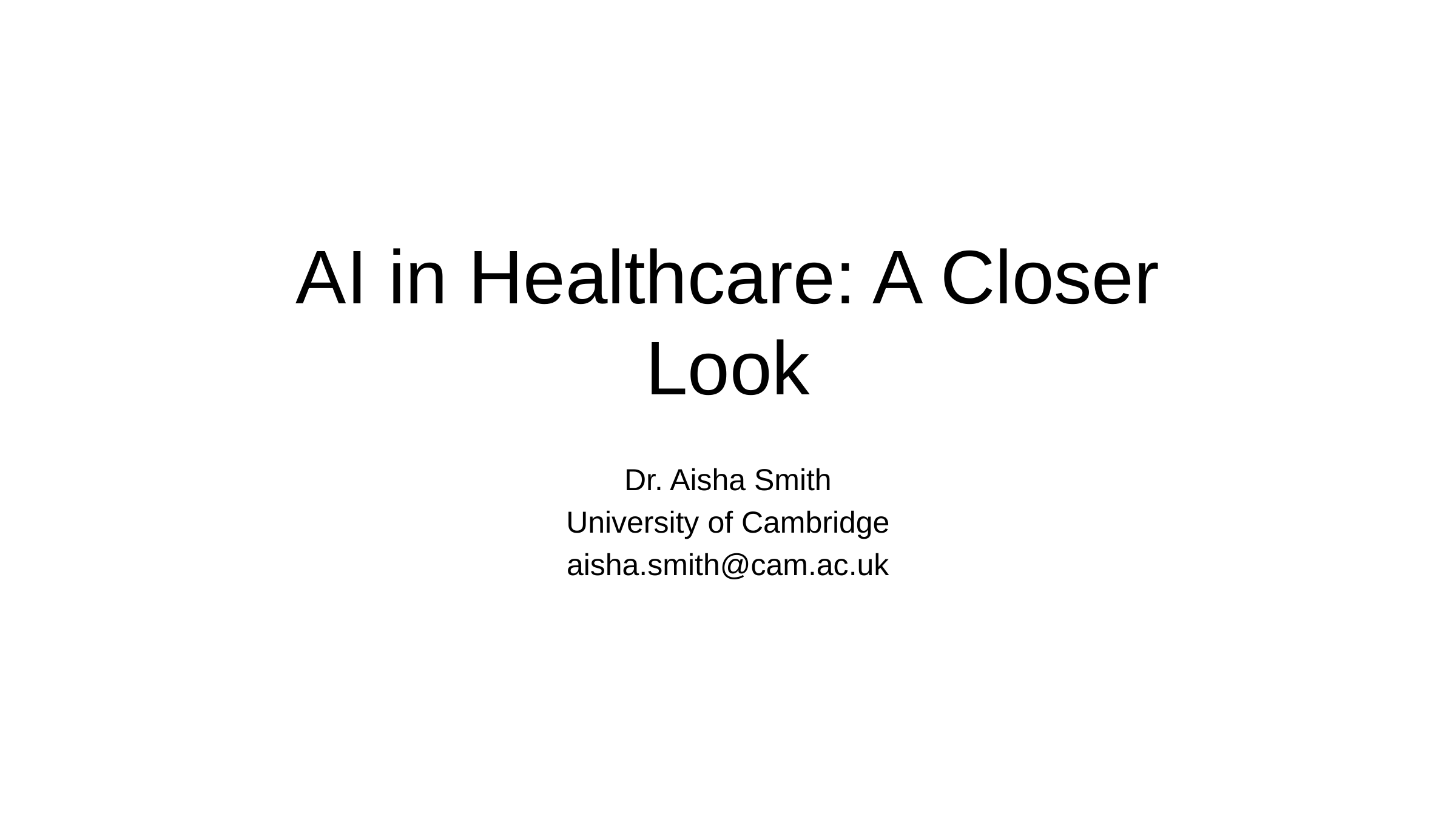

# AI in Healthcare: A Closer Look
Dr. Aisha Smith
University of Cambridge
aisha.smith@cam.ac.uk